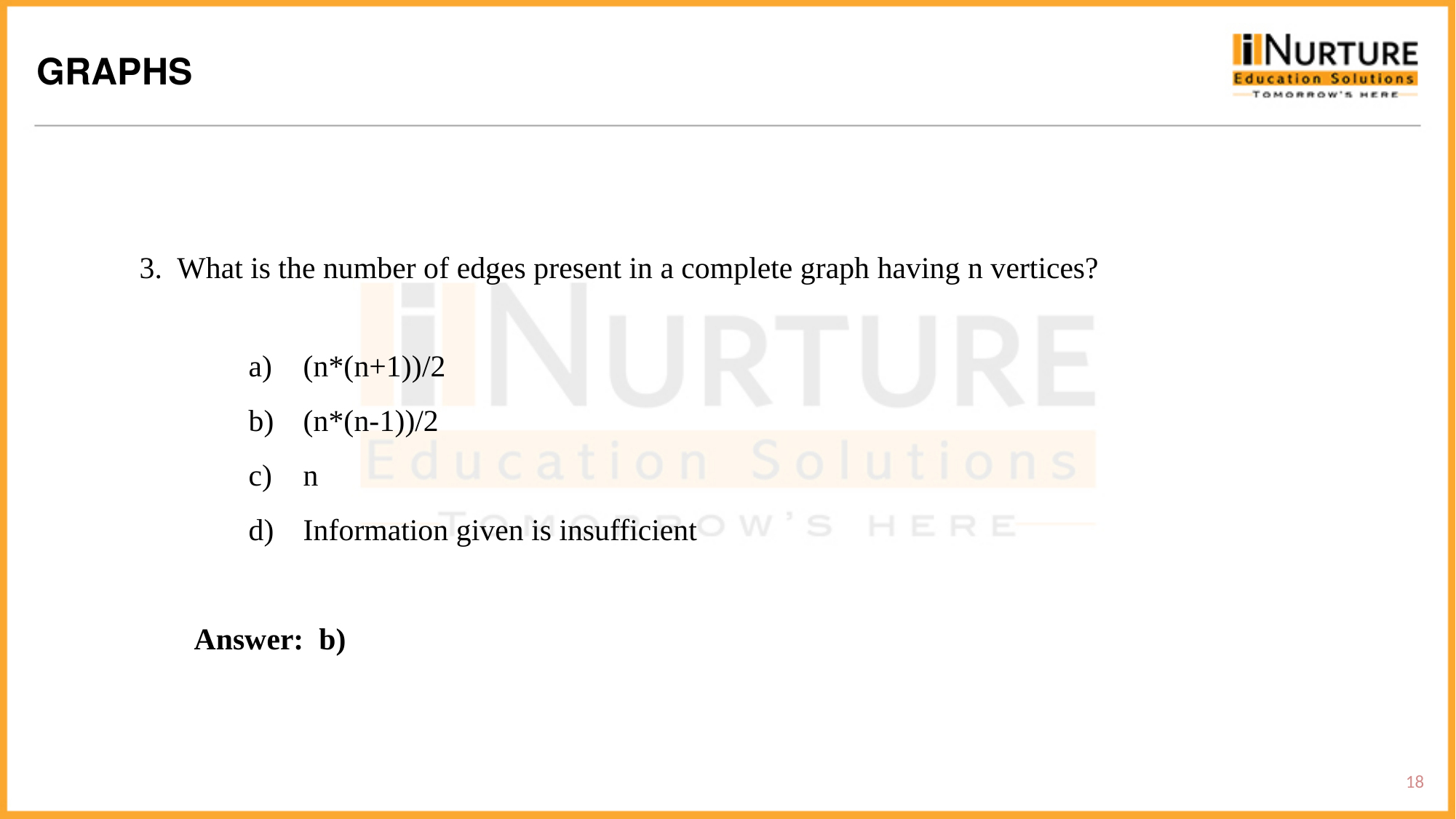

GRAPHS

3.  What is the number of edges present in a complete graph having n vertices?

(n*(n+1))/2
(n*(n-1))/2
n
Information given is insufficient

Answer:  b)

18